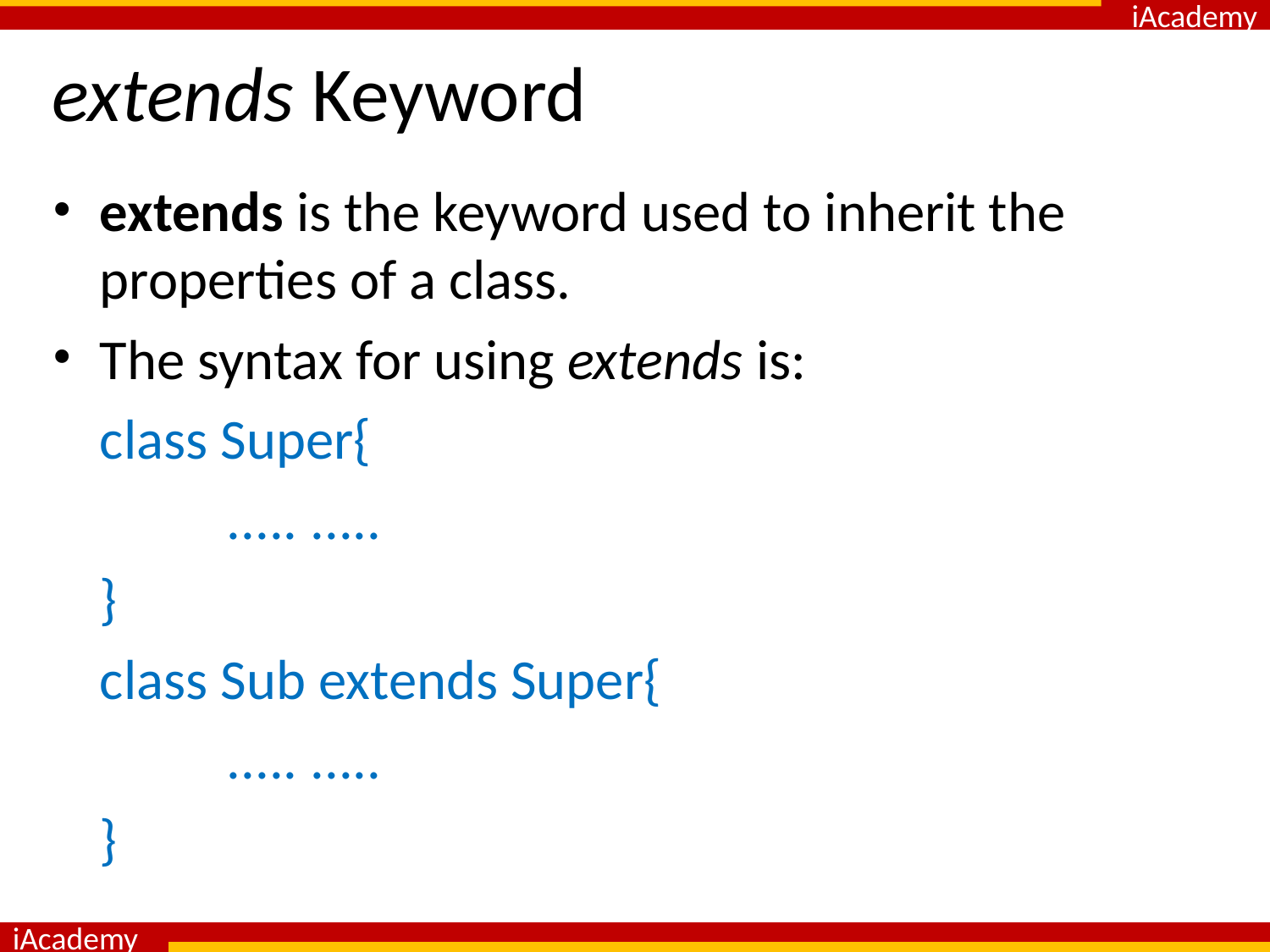

# extends Keyword
extends is the keyword used to inherit the properties of a class.
The syntax for using extends is:
	class Super{
		..... .....
	}
	class Sub extends Super{
		..... .....
	}